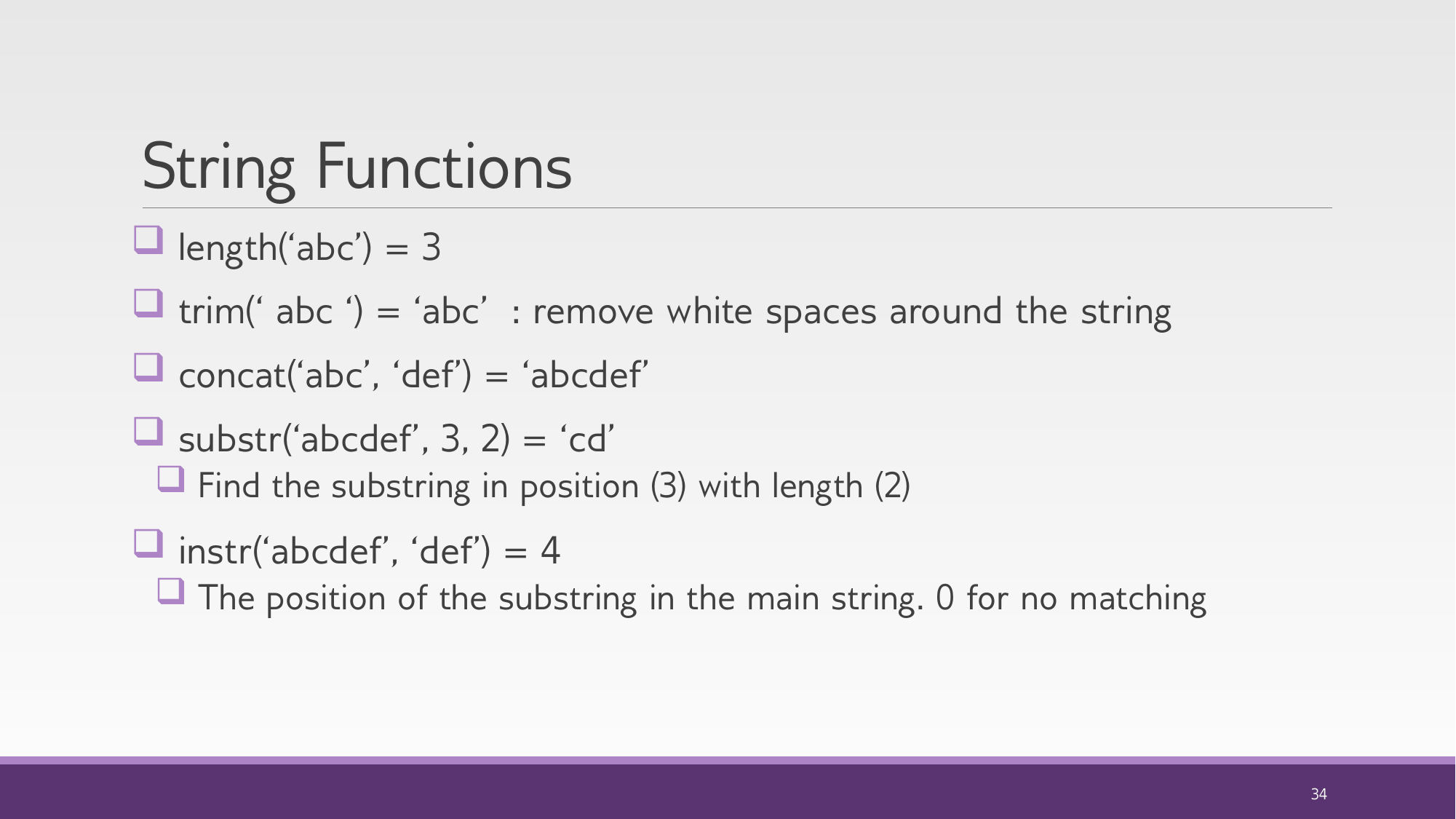

# String Functions
 length(‘abc’) = 3
 trim(‘ abc ‘) = ‘abc’  : remove white spaces around the string
 concat(‘abc’, ‘def’) = ‘abcdef’
 substr(‘abcdef’, 3, 2) = ‘cd’
 Find the substring in position (3) with length (2)
 instr(‘abcdef’, ‘def’) = 4
 The position of the substring in the main string. 0 for no matching
34